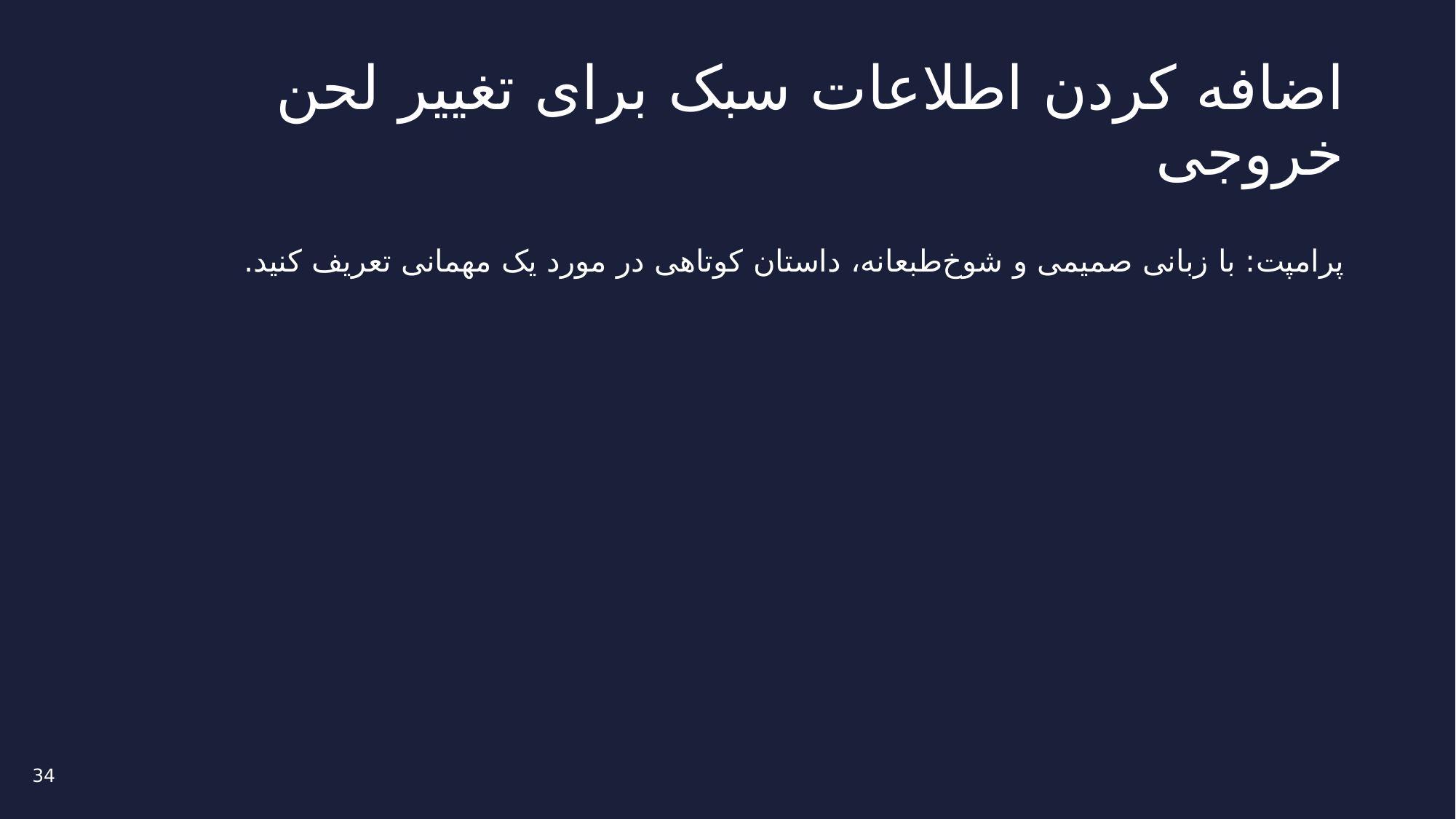

# اضافه کردن اطلاعات سبک برای تغییر لحن خروجی
پرامپت: با زبانی صمیمی و شوخ‌طبعانه، داستان کوتاهی در مورد یک مهمانی تعریف کنید.
34